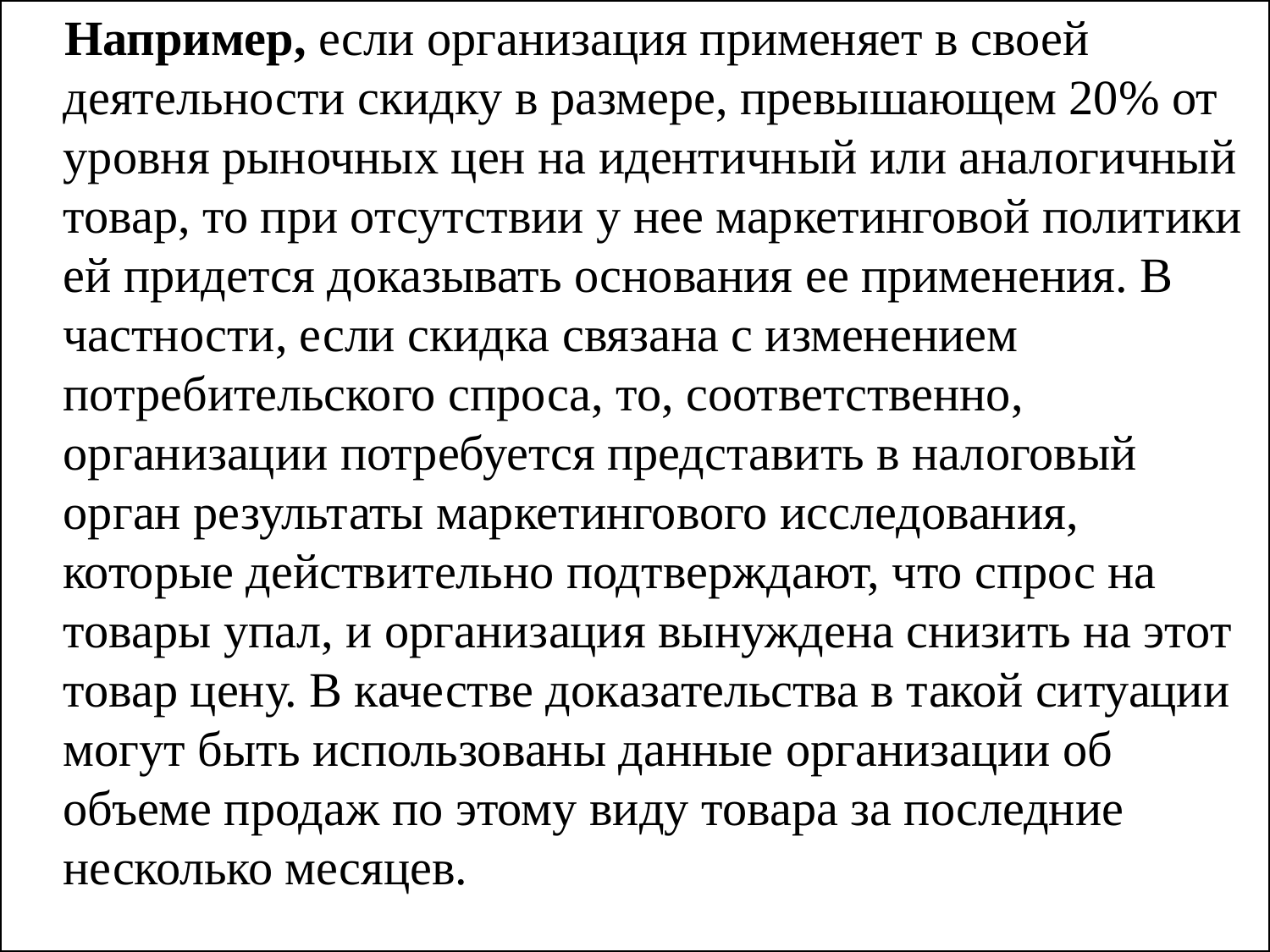

Например, если организация применяет в своей деятельности скидку в размере, превышающем 20% от уровня рыночных цен на идентичный или аналогичный товар, то при отсутствии у нее маркетинговой политики ей придется доказывать основания ее применения. В частности, если скидка связана с изменением потребительского спроса, то, соответственно, организации потребуется представить в налоговый орган результаты маркетингового исследования, которые действительно подтверждают, что спрос на товары упал, и организация вынуждена снизить на этот товар цену. В качестве доказательства в такой ситуации могут быть использованы данные организации об объеме продаж по этому виду товара за последние несколько месяцев.